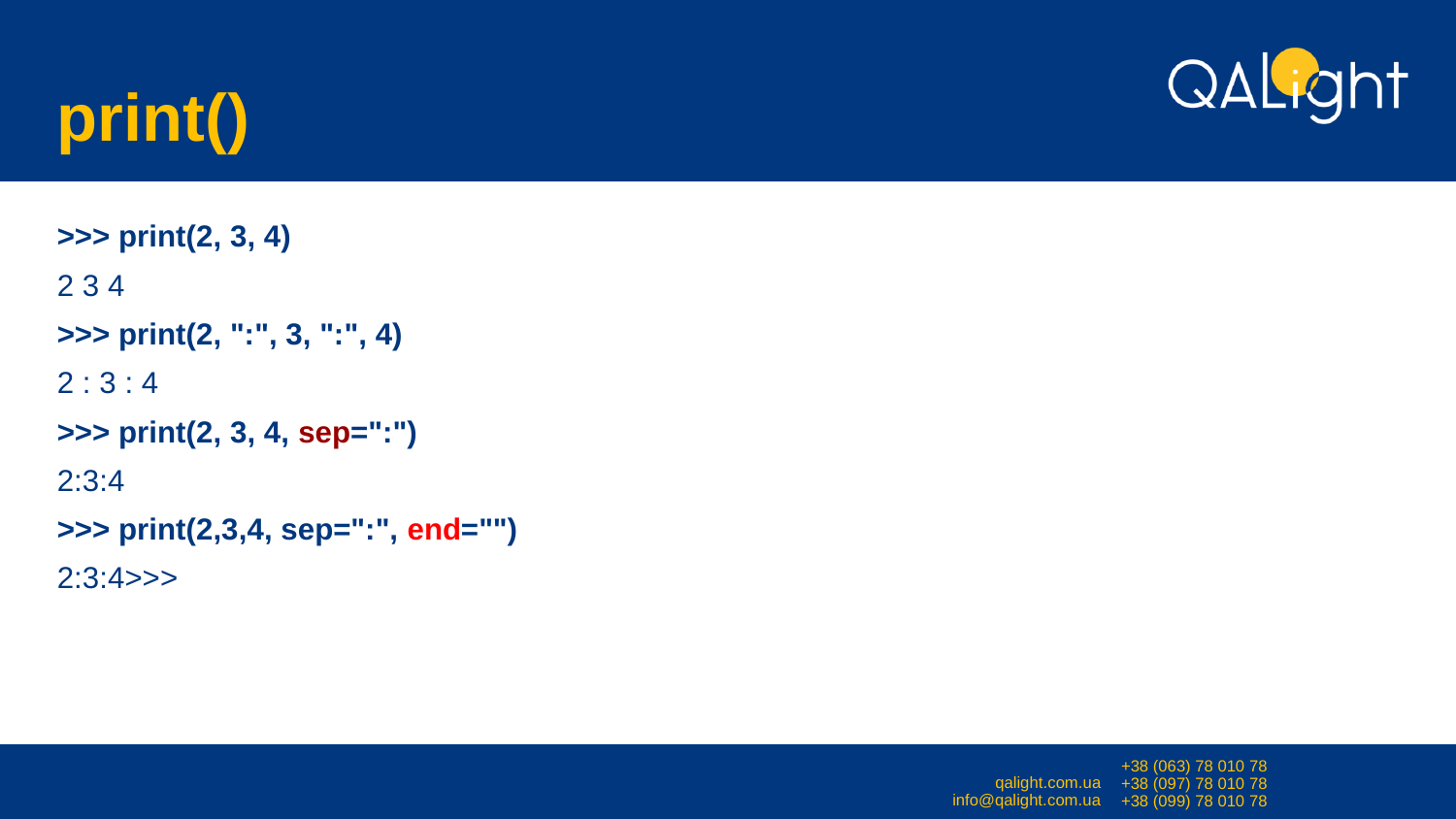

# print()
>>> print(2, 3, 4)
2 3 4
>>> print(2, ":", 3, ":", 4)
2 : 3 : 4
>>> print(2, 3, 4, sep=":")
2:3:4
>>> print(2,3,4, sep=":", end="")
2:3:4>>>